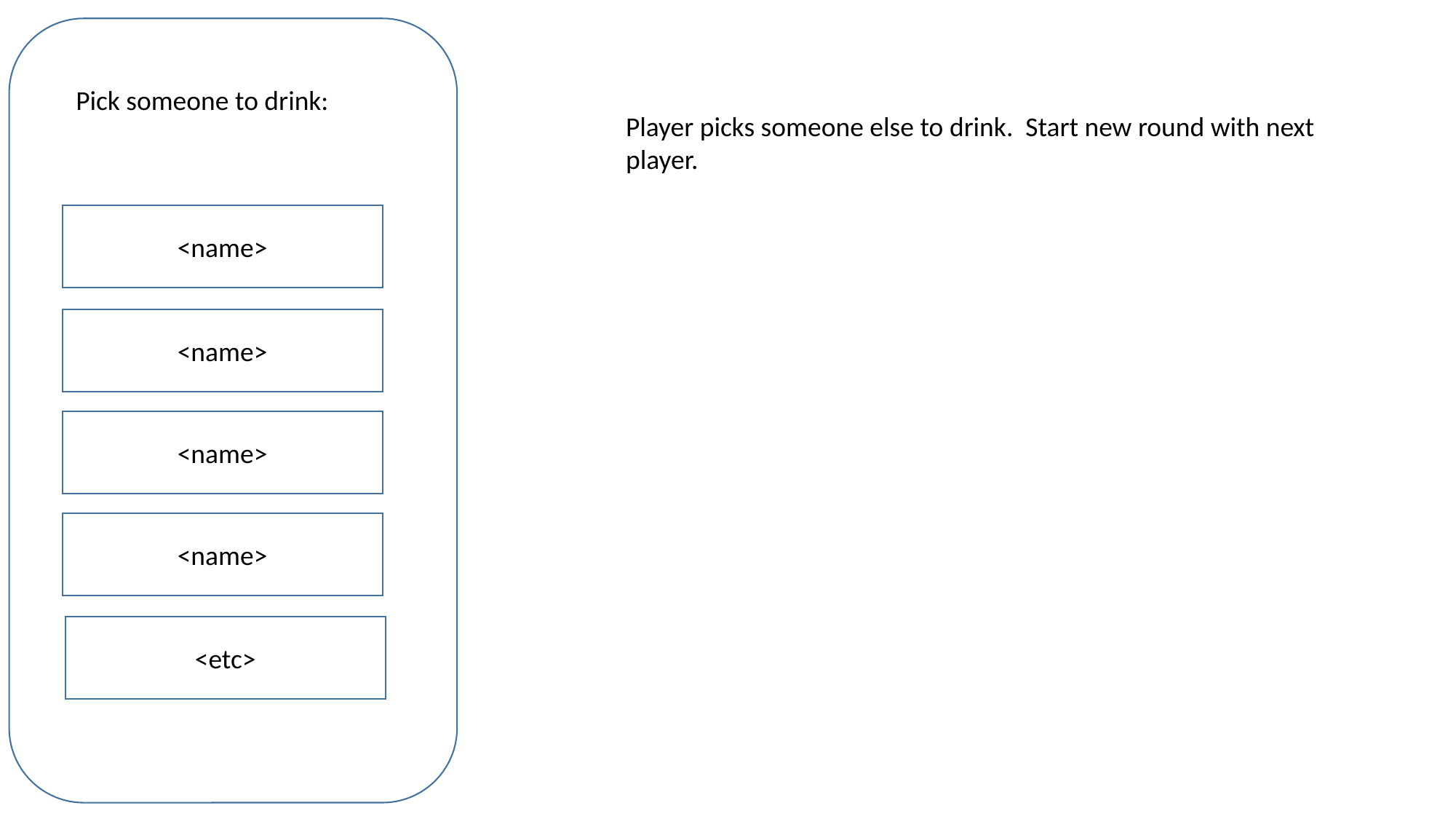

Pick someone to drink:
Player picks someone else to drink.  Start new round with next player.
<name>
<name>
<name>
<name>
<etc>